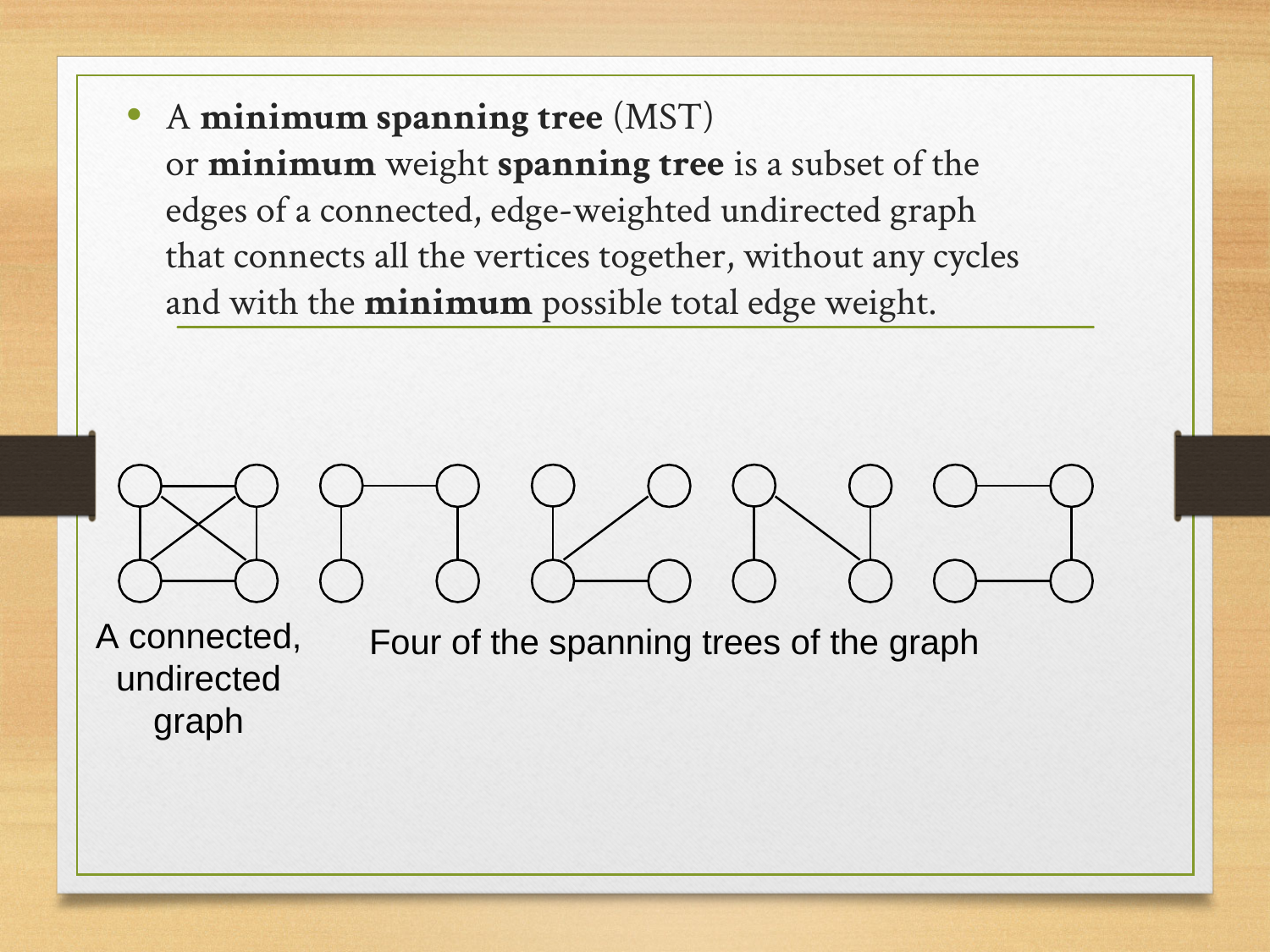

A minimum spanning tree (MST) or minimum weight spanning tree is a subset of the edges of a connected, edge-weighted undirected graph that connects all the vertices together, without any cycles and with the minimum possible total edge weight.

A connected,  undirected  graph
Four of the spanning trees of the graph